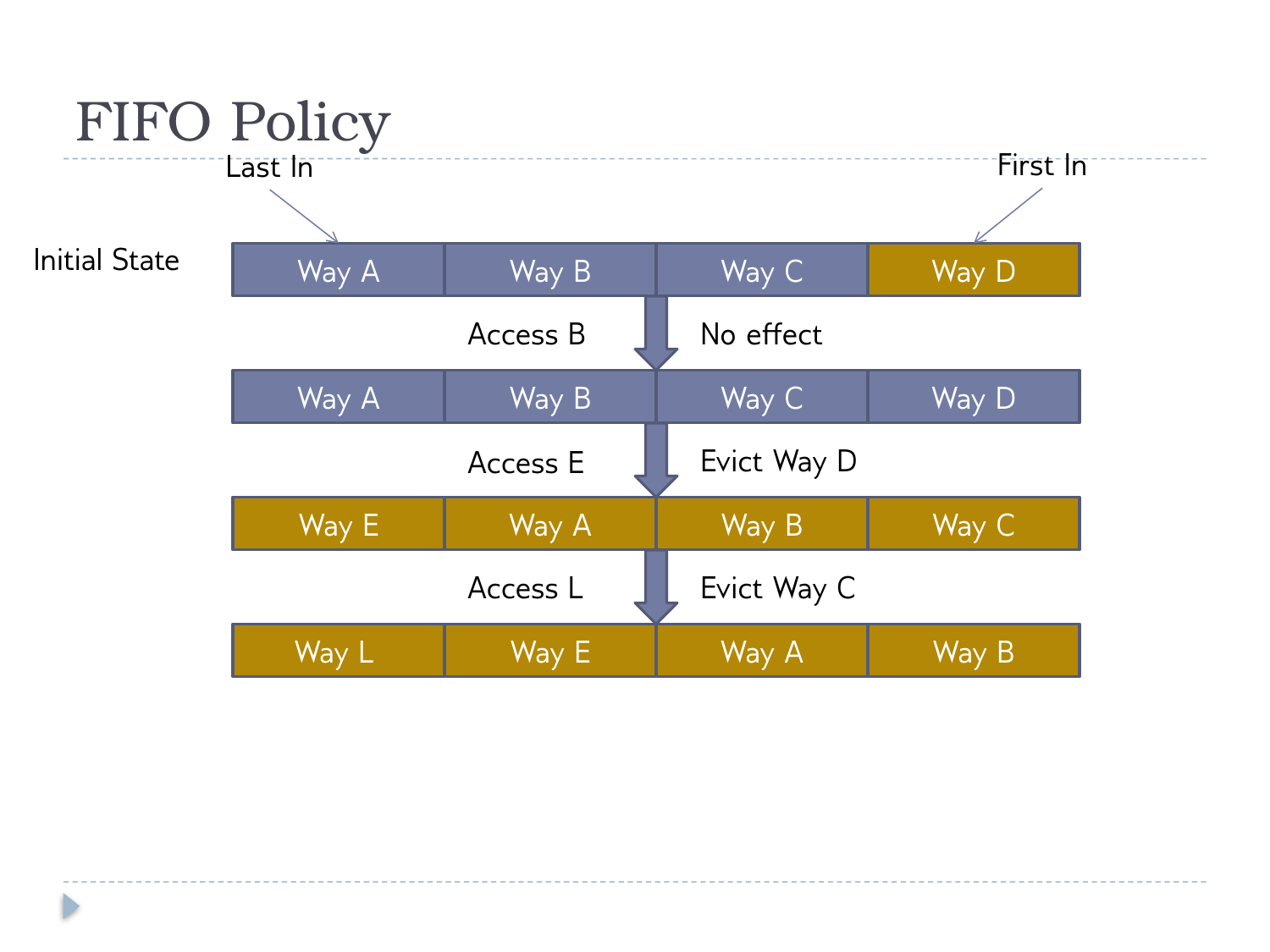

# FIFO Policy
First In
Last In
Initial State
Way A
Way B
Way C
Way D

Access B
No effect
Way A
Way B
Way C
Way D

Evict Way D
Access E
Way E
Way A
Way B
Way C

Access L
Evict Way C
Way L
Way E
Way A
Way B